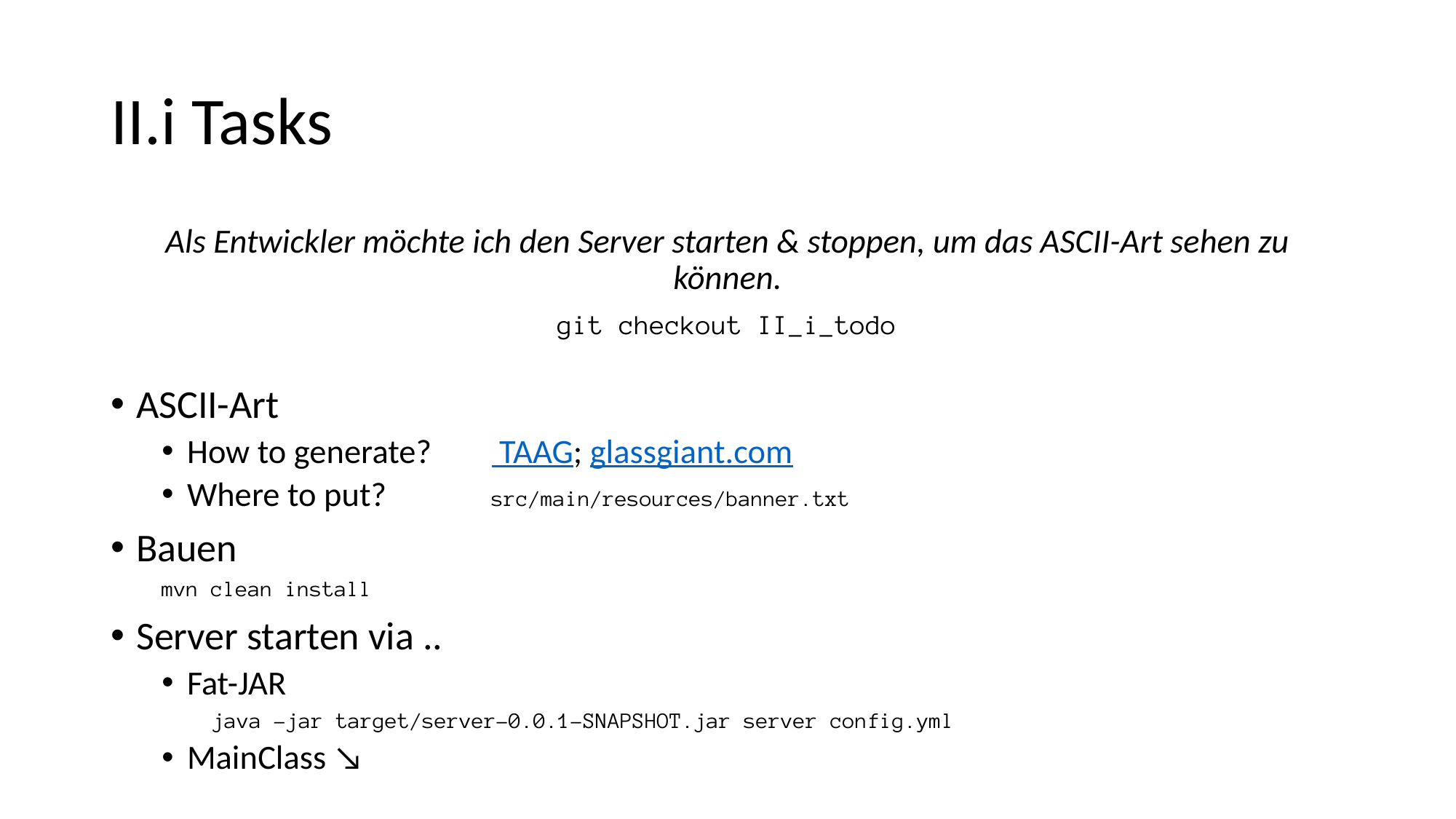

# II.i Tasks
Als Entwickler möchte ich den Server starten & stoppen, um das ASCII-Art sehen zu können.
git checkout II_i_todo

ASCII-Art
How to generate? 	 TAAG; glassgiant.com
Where to put? 		src/main/resources/banner.txt
Bauen
	mvn clean install
Server starten via ..
Fat-JAR
java -jar target/server-0.0.1-SNAPSHOT.jar server config.yml
MainClass ↘